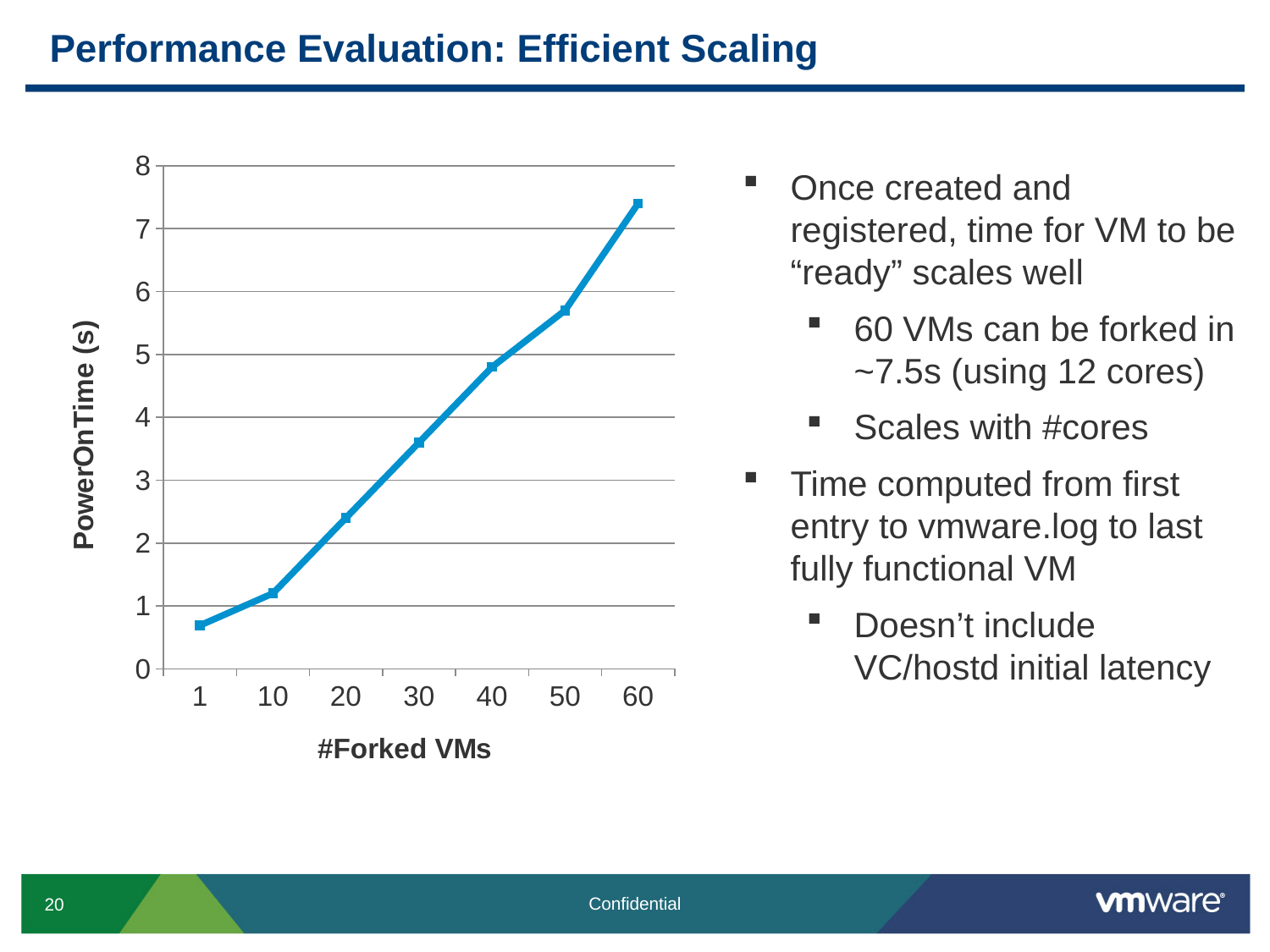

# Performance Evaluation: Efficient Scaling

### Chart

| Category | PowerOnTime |
|---|---|
| 1.0 | 0.69 |
| 10.0 | 1.2 |
| 20.0 | 2.4 |
| 30.0 | 3.6 |
| 40.0 | 4.8 |
| 50.0 | 5.7 |
| 60.0 | 7.4 |
Once created and registered, time for VM to be “ready” scales well
60 VMs can be forked in ~7.5s (using 12 cores)
Scales with #cores
Time computed from first entry to vmware.log to last fully functional VM
Doesn’t include VC/hostd initial latency